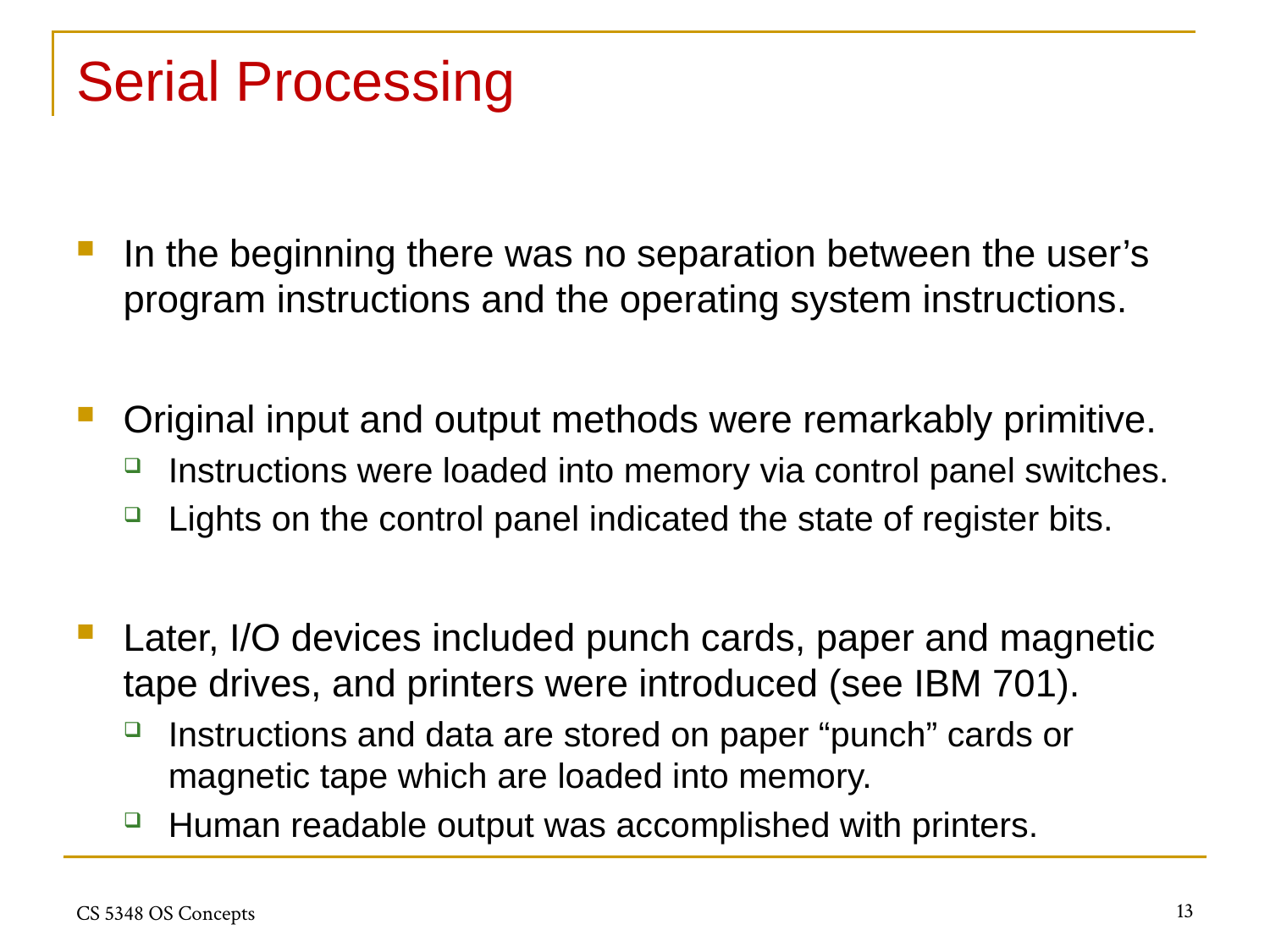

# Serial Processing
In the beginning there was no separation between the user’s program instructions and the operating system instructions.

Original input and output methods were remarkably primitive.
Instructions were loaded into memory via control panel switches.
Lights on the control panel indicated the state of register bits.

Later, I/O devices included punch cards, paper and magnetic tape drives, and printers were introduced (see IBM 701).
Instructions and data are stored on paper “punch” cards or magnetic tape which are loaded into memory.
Human readable output was accomplished with printers.
13
CS 5348 OS Concepts